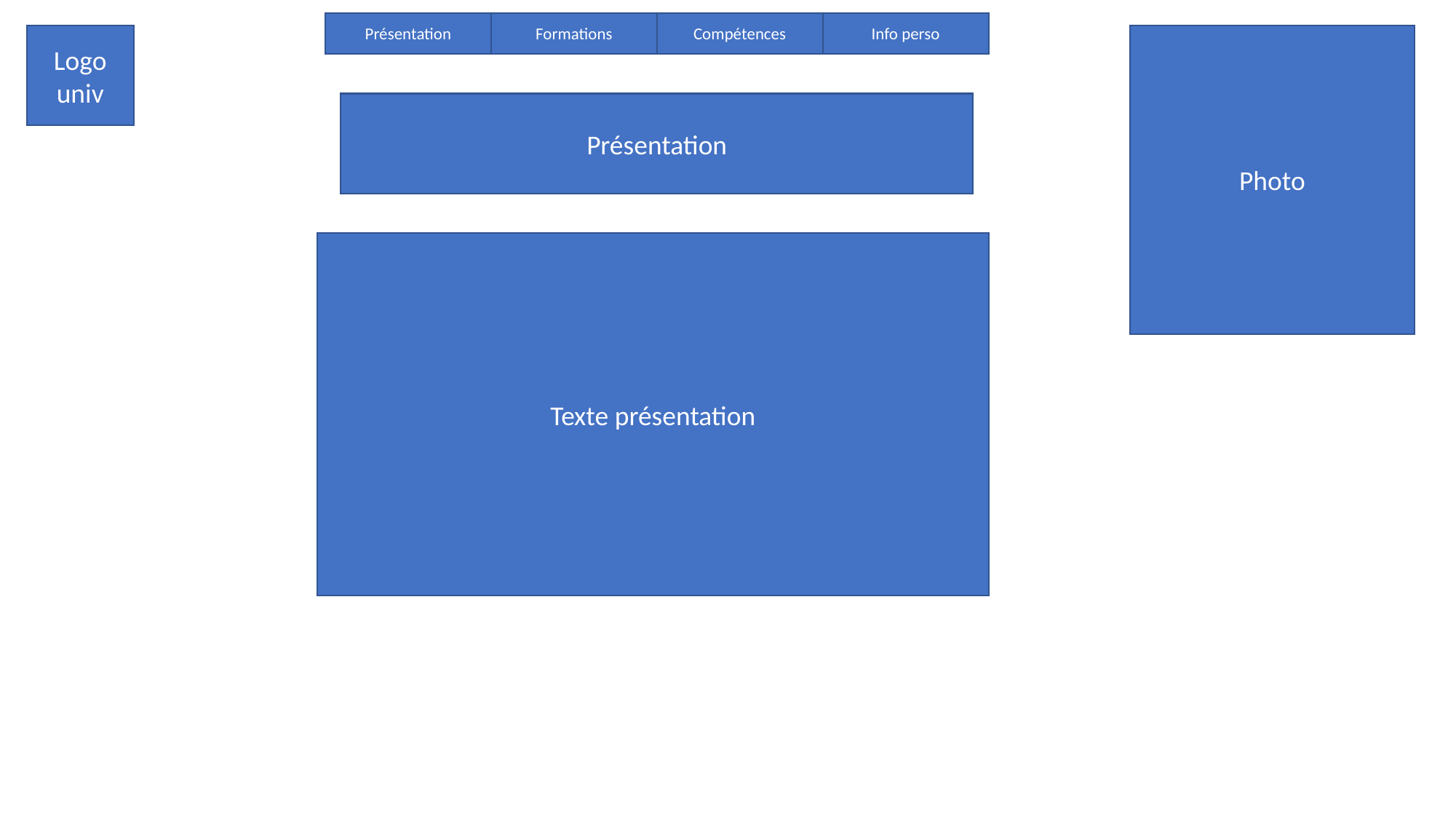

Présentation
Formations
Compétences
Info perso
Logo univ
Photo
Présentation
Texte présentation